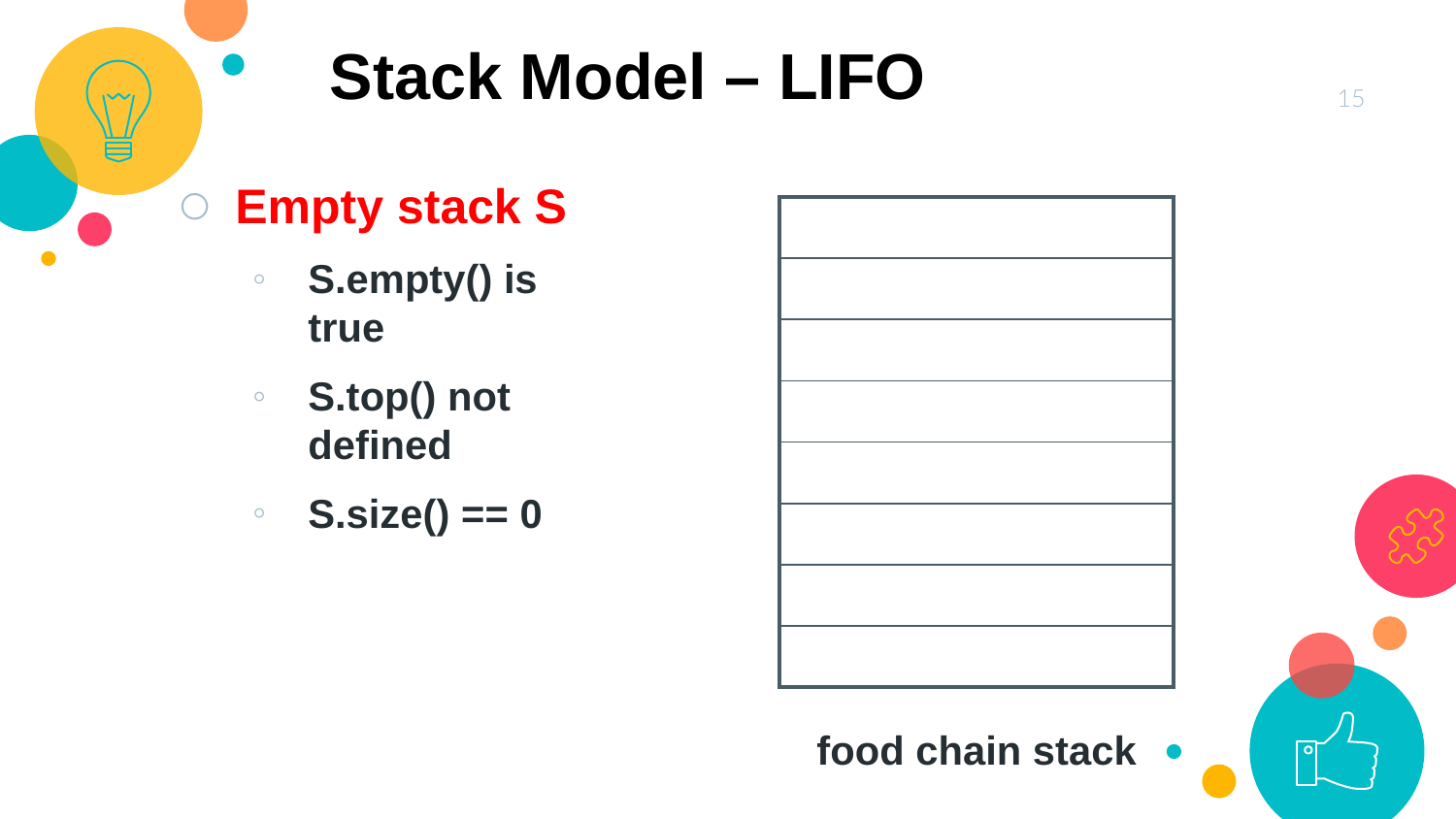

Stack Model – LIFO
15
Empty stack S
S.empty() is true
S.top() not defined
S.size() == 0
|  |
| --- |
|  |
|  |
|  |
|  |
|  |
|  |
|  |
food chain stack